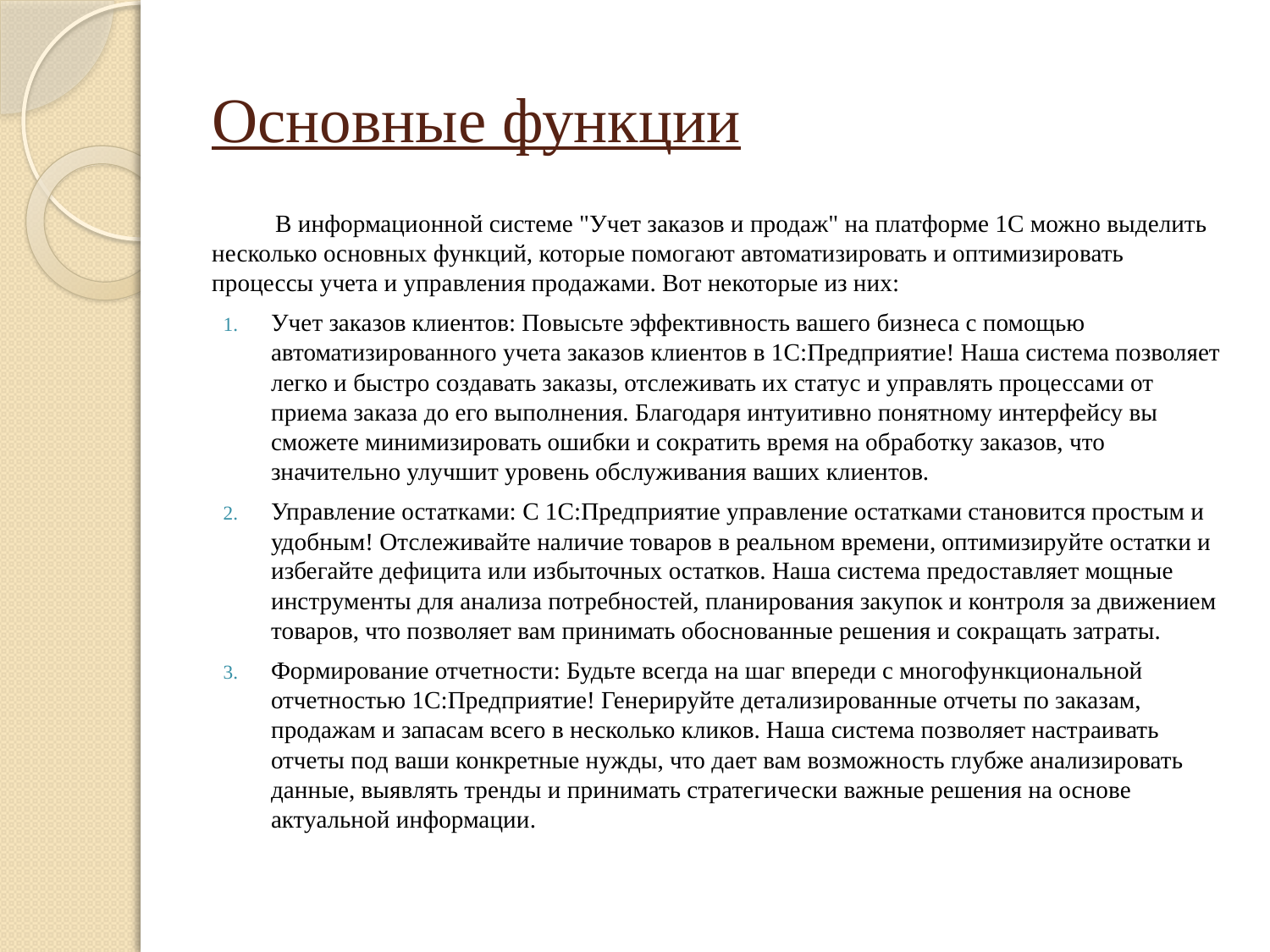

# Основные функции
В информационной системе "Учет заказов и продаж" на платформе 1С можно выделить несколько основных функций, которые помогают автоматизировать и оптимизировать процессы учета и управления продажами. Вот некоторые из них:
Учет заказов клиентов: Повысьте эффективность вашего бизнеса с помощью автоматизированного учета заказов клиентов в 1С:Предприятие! Наша система позволяет легко и быстро создавать заказы, отслеживать их статус и управлять процессами от приема заказа до его выполнения. Благодаря интуитивно понятному интерфейсу вы сможете минимизировать ошибки и сократить время на обработку заказов, что значительно улучшит уровень обслуживания ваших клиентов.
Управление остатками: С 1С:Предприятие управление остатками становится простым и удобным! Отслеживайте наличие товаров в реальном времени, оптимизируйте остатки и избегайте дефицита или избыточных остатков. Наша система предоставляет мощные инструменты для анализа потребностей, планирования закупок и контроля за движением товаров, что позволяет вам принимать обоснованные решения и сокращать затраты.
Формирование отчетности: Будьте всегда на шаг впереди с многофункциональной отчетностью 1С:Предприятие! Генерируйте детализированные отчеты по заказам, продажам и запасам всего в несколько кликов. Наша система позволяет настраивать отчеты под ваши конкретные нужды, что дает вам возможность глубже анализировать данные, выявлять тренды и принимать стратегически важные решения на основе актуальной информации.